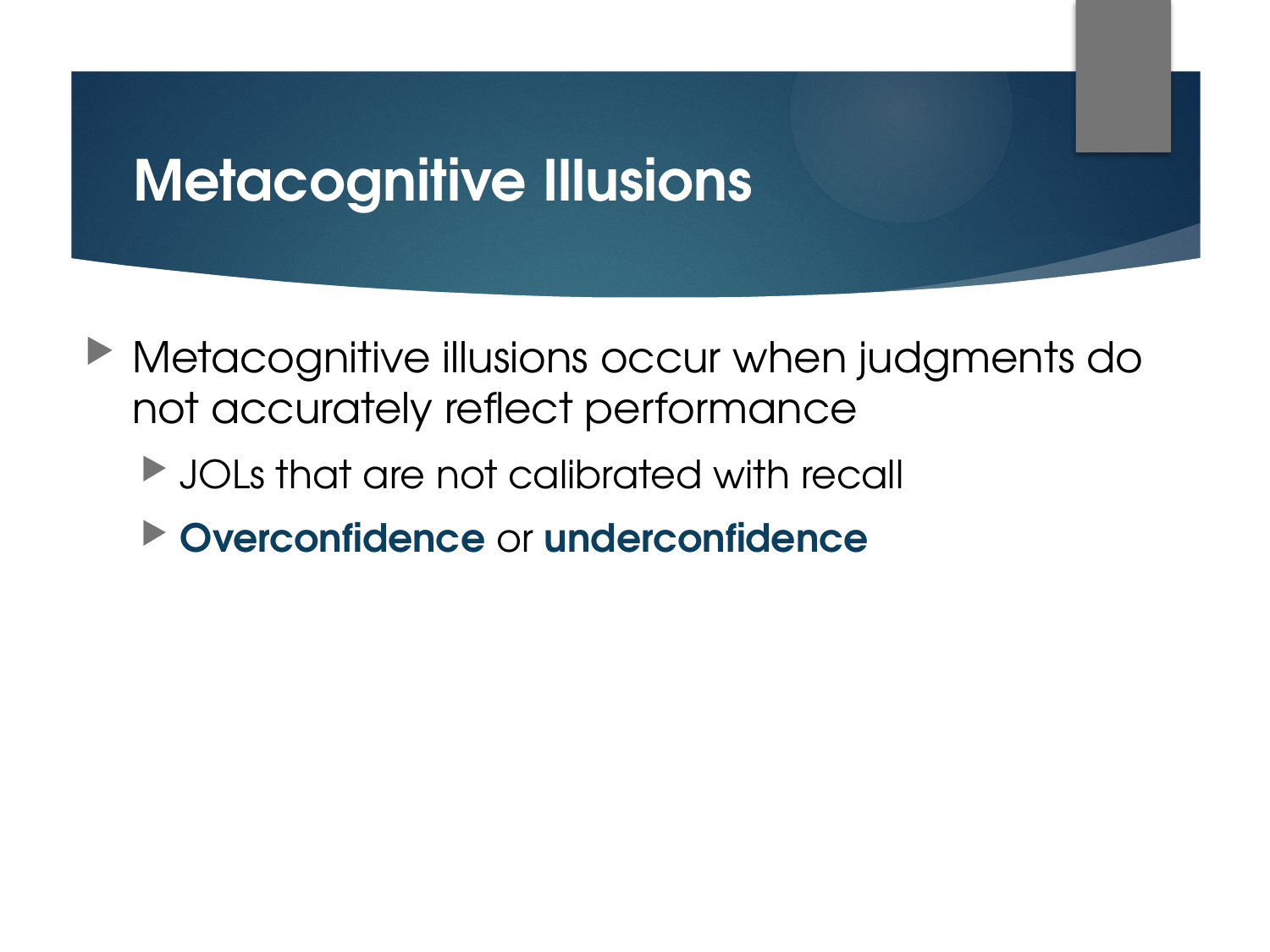

# Metacognitive Illusions
Metacognitive illusions occur when judgments do not accurately reflect performance
JOLs that are not calibrated with recall
Overconfidence or underconfidence